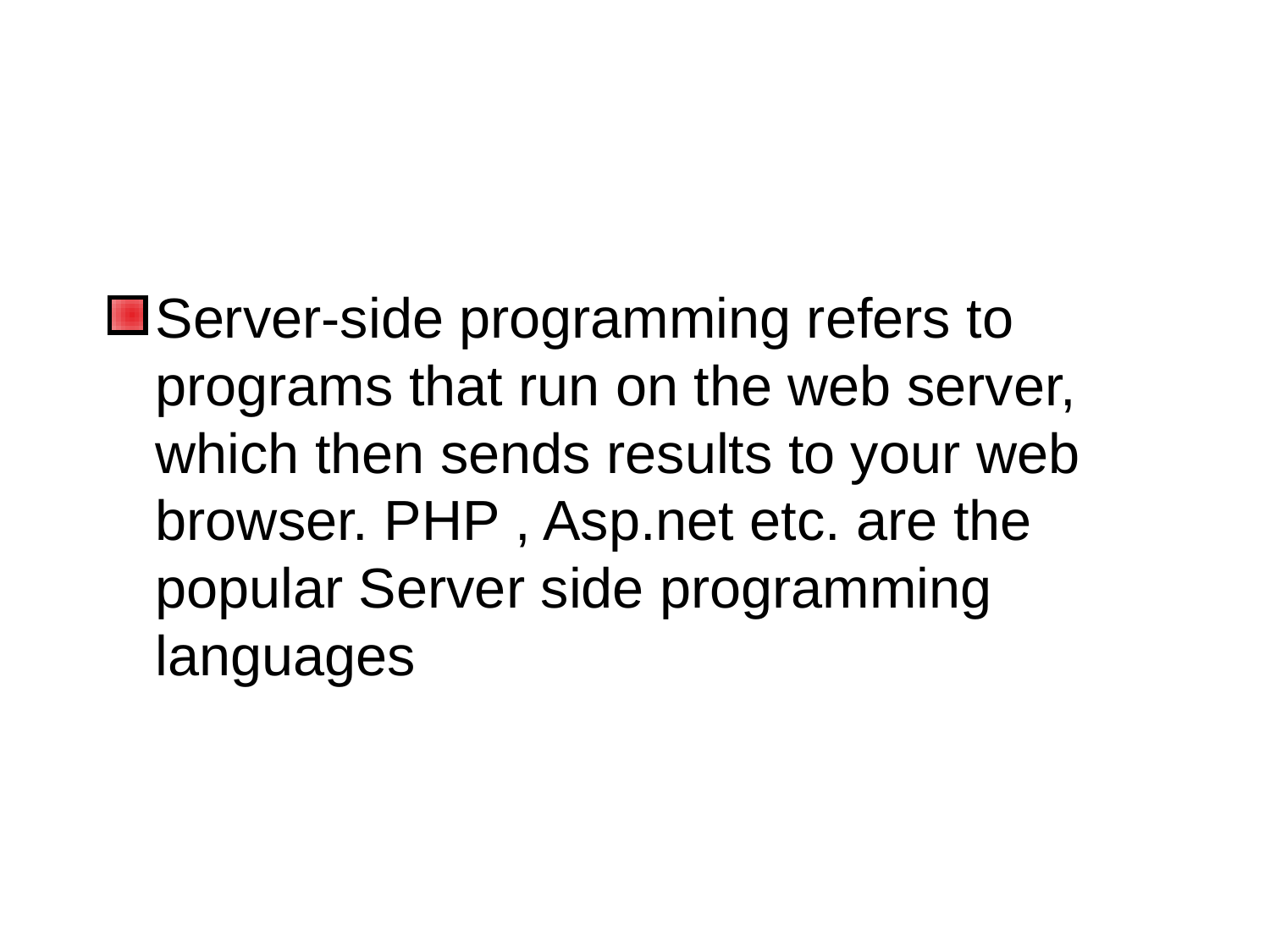

#
Server-side programming refers to programs that run on the web server, which then sends results to your web browser. PHP , Asp.net etc. are the popular Server side programming languages